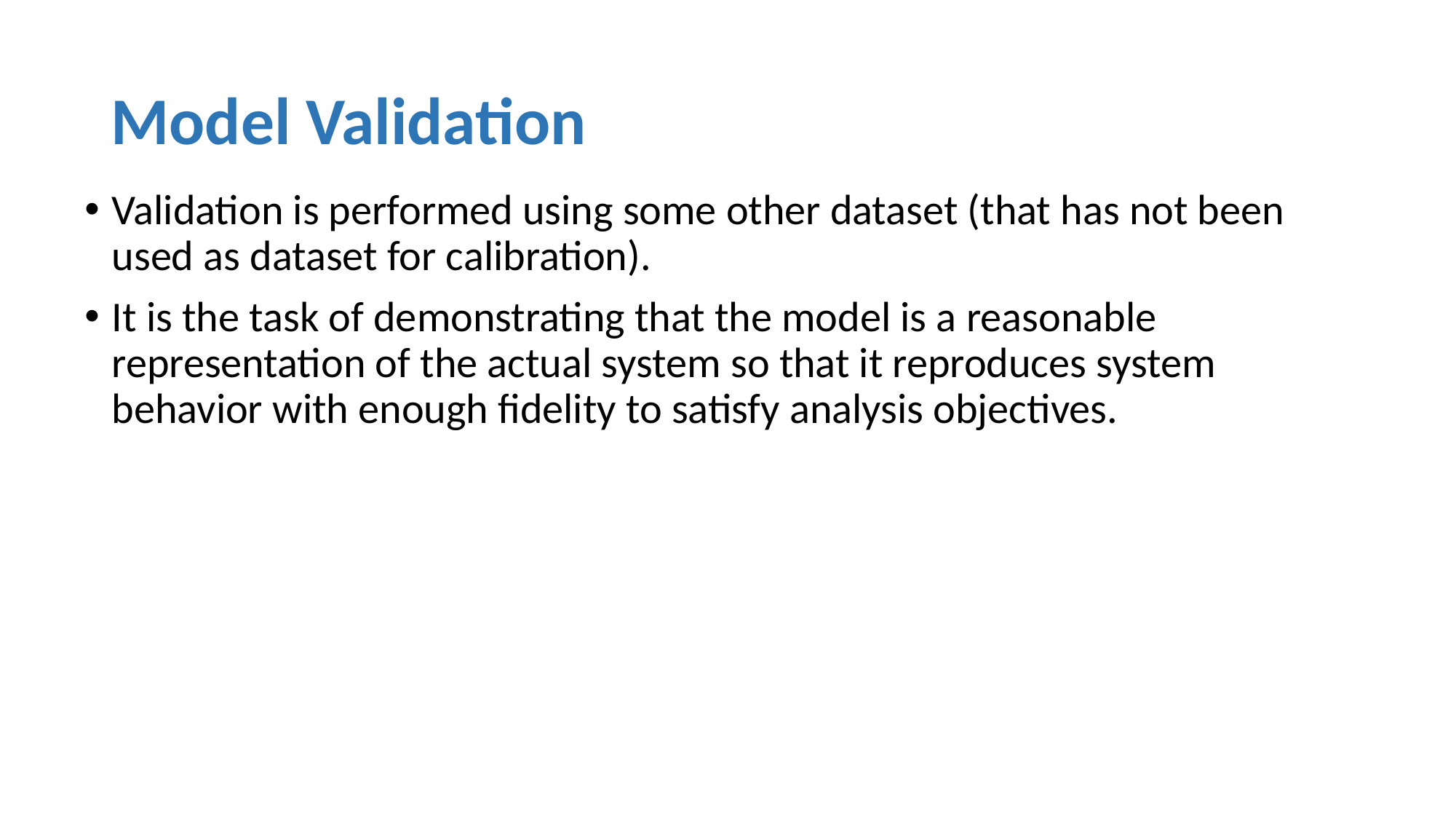

# Model Validation
Validation is performed using some other dataset (that has not been used as dataset for calibration).
It is the task of demonstrating that the model is a reasonable representation of the actual system so that it reproduces system behavior with enough fidelity to satisfy analysis objectives.